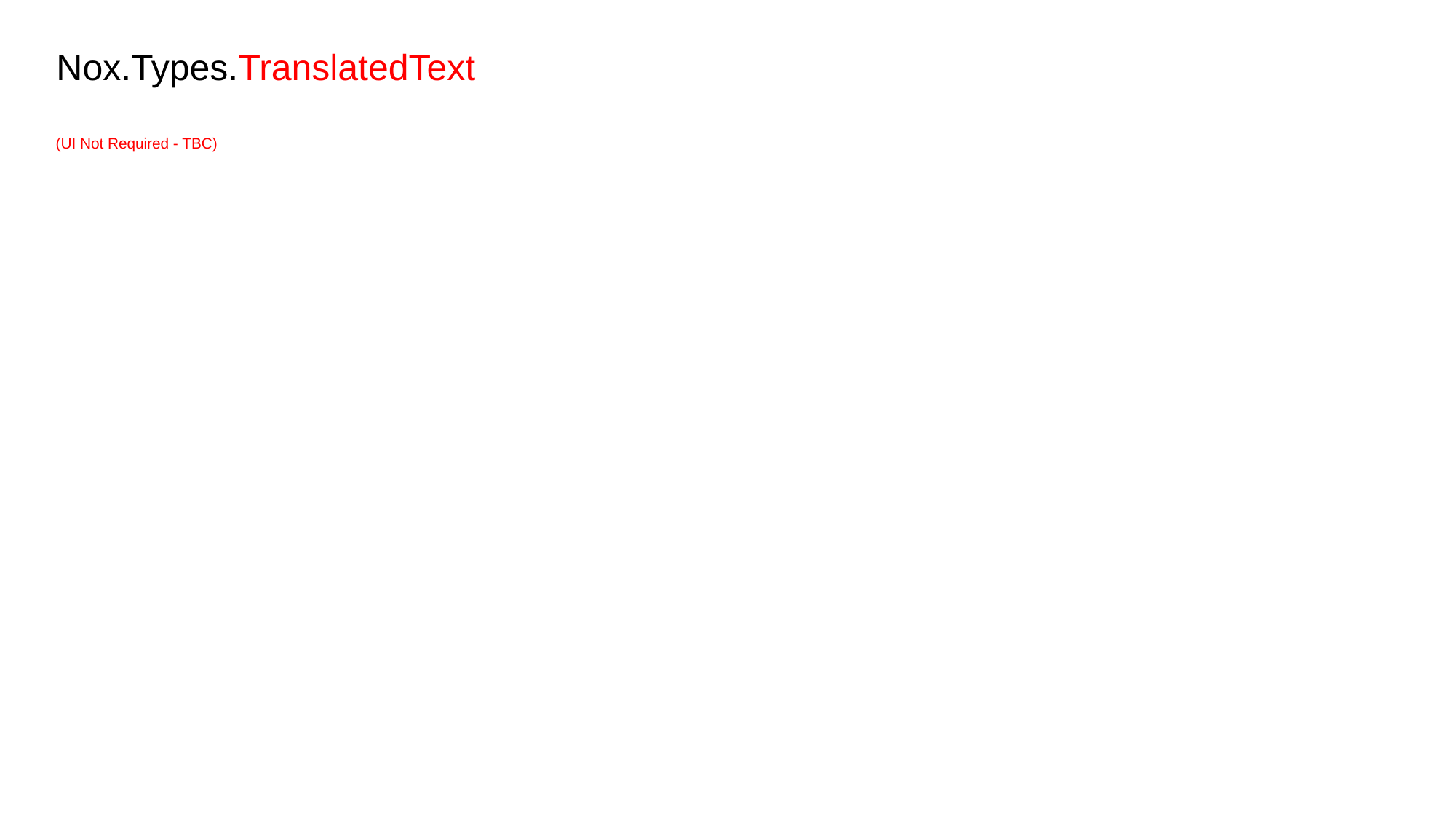

# Nox.Types.TranslatedText
(UI Not Required - TBC)